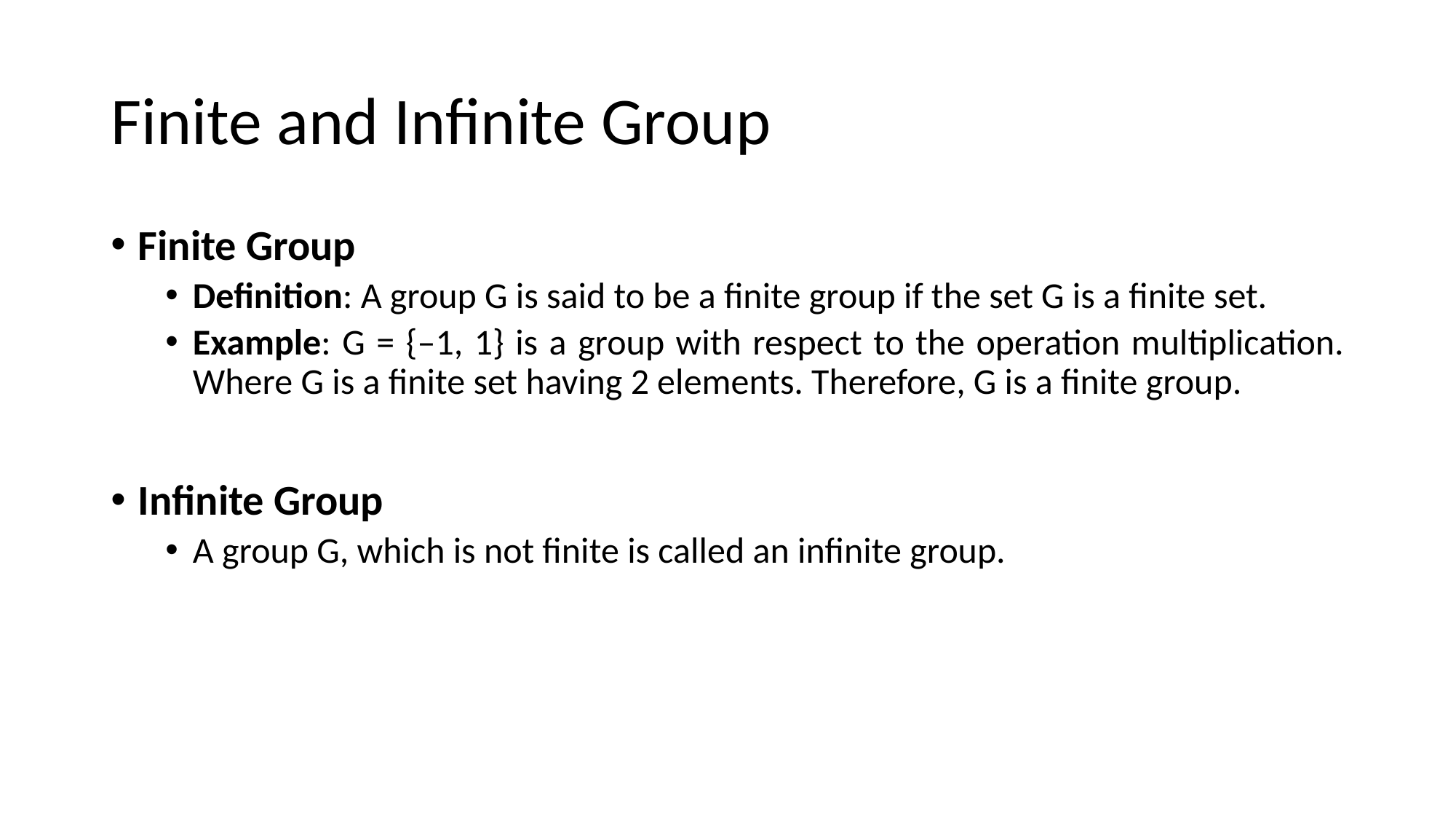

# Finite and Infinite Group
Finite Group
Definition: A group G is said to be a finite group if the set G is a finite set.
Example: G = {–1, 1} is a group with respect to the operation multiplication. Where G is a finite set having 2 elements. Therefore, G is a finite group.

Infinite Group
A group G, which is not finite is called an infinite group.